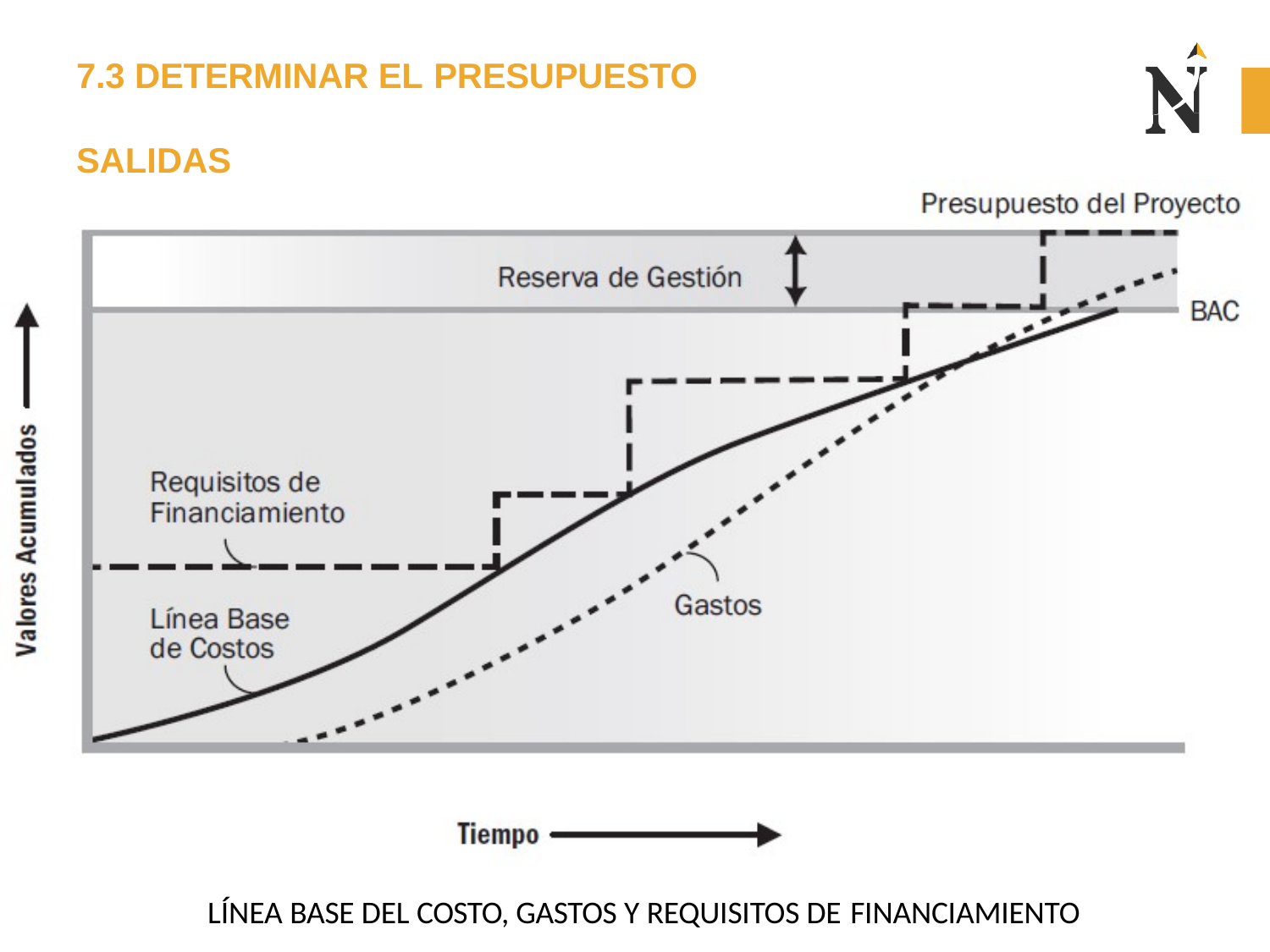

# 7.3 DETERMINAR EL PRESUPUESTO

SALIDAS

LÍNEA BASE DEL COSTO, GASTOS Y REQUISITOS DE FINANCIAMIENTO